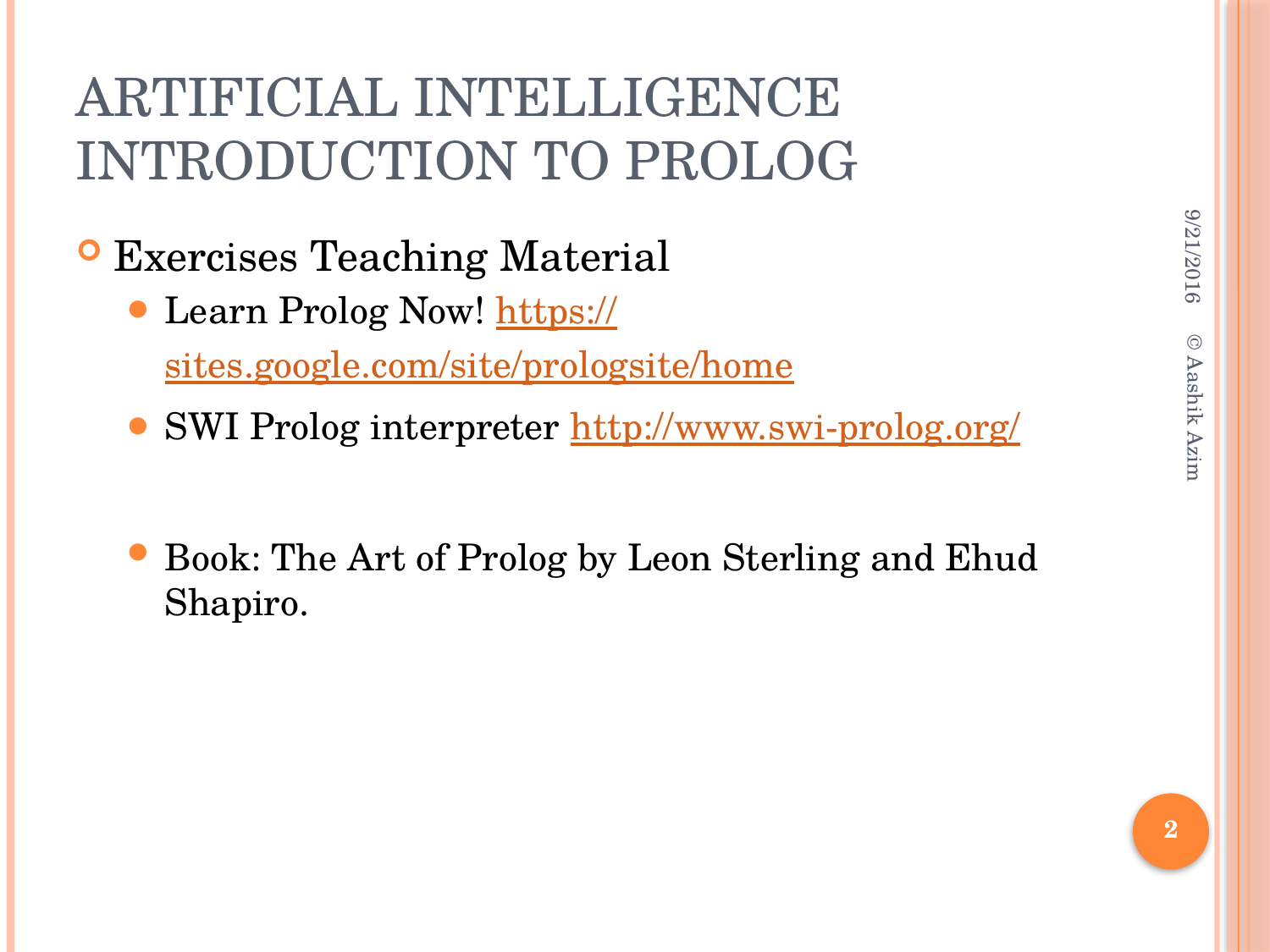

# Artificial Intelligence Introduction to Prolog
9/21/2016
Exercises Teaching Material
Learn Prolog Now! https://sites.google.com/site/prologsite/home
SWI Prolog interpreter http://www.swi-prolog.org/

Book: The Art of Prolog by Leon Sterling and Ehud Shapiro.

© Aashik Azim
2